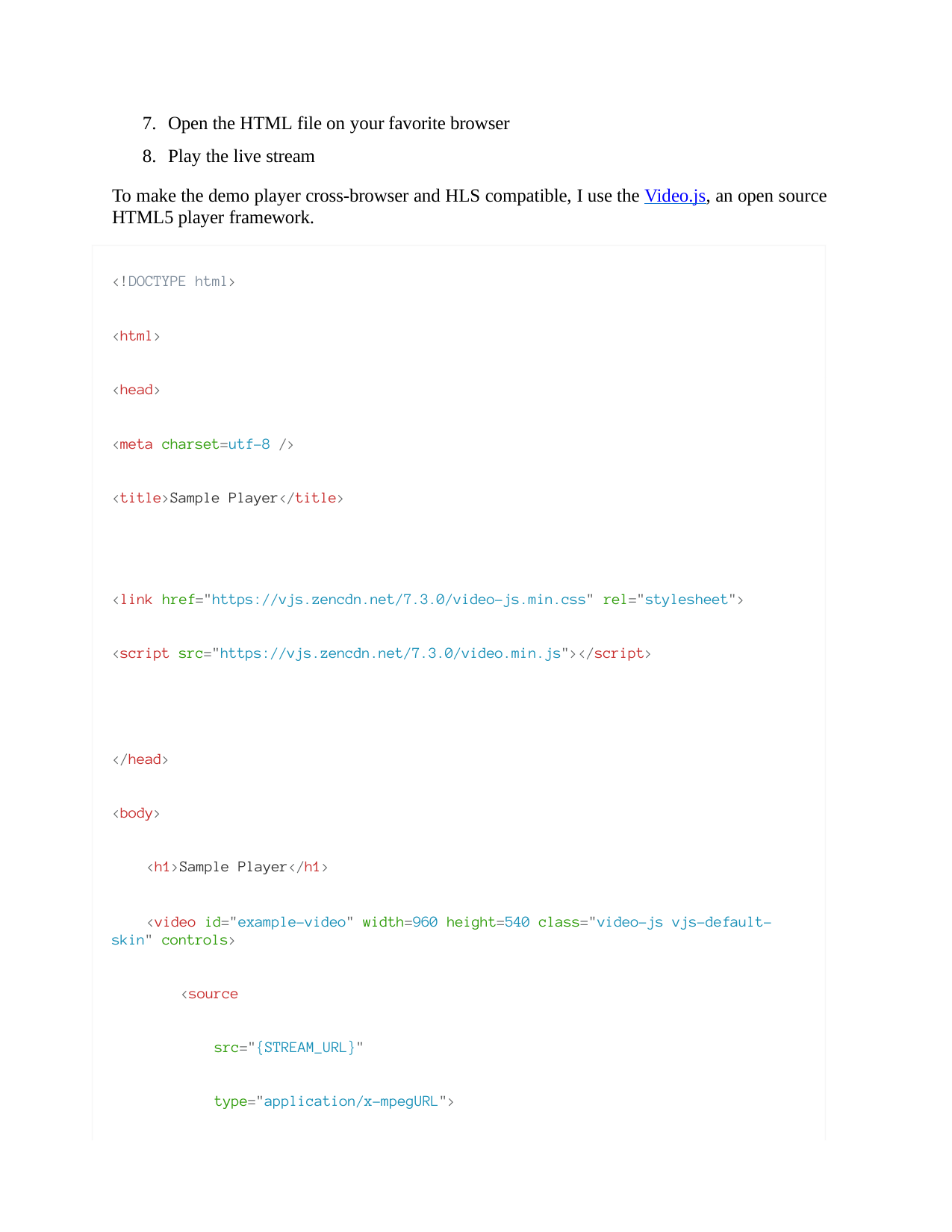

Open the HTML file on your favorite browser
Play the live stream
To make the demo player cross-browser and HLS compatible, I use the Video.js, an open source  HTML5 player framework.

<!DOCTYPE html>

<html>

<head>

<meta charset=utf-8 />

<title>Sample Player</title>

<link href="https://vjs.zencdn.net/7.3.0/video-js.min.css" rel="stylesheet">

<script src="https://vjs.zencdn.net/7.3.0/video.min.js"></script>
</head>

<body>

<h1>Sample Player</h1>

<video id="example-video" width=960 height=540 class="video-js vjs-default-  skin" controls>

<source

src="{STREAM_URL}"

type="application/x-mpegURL">